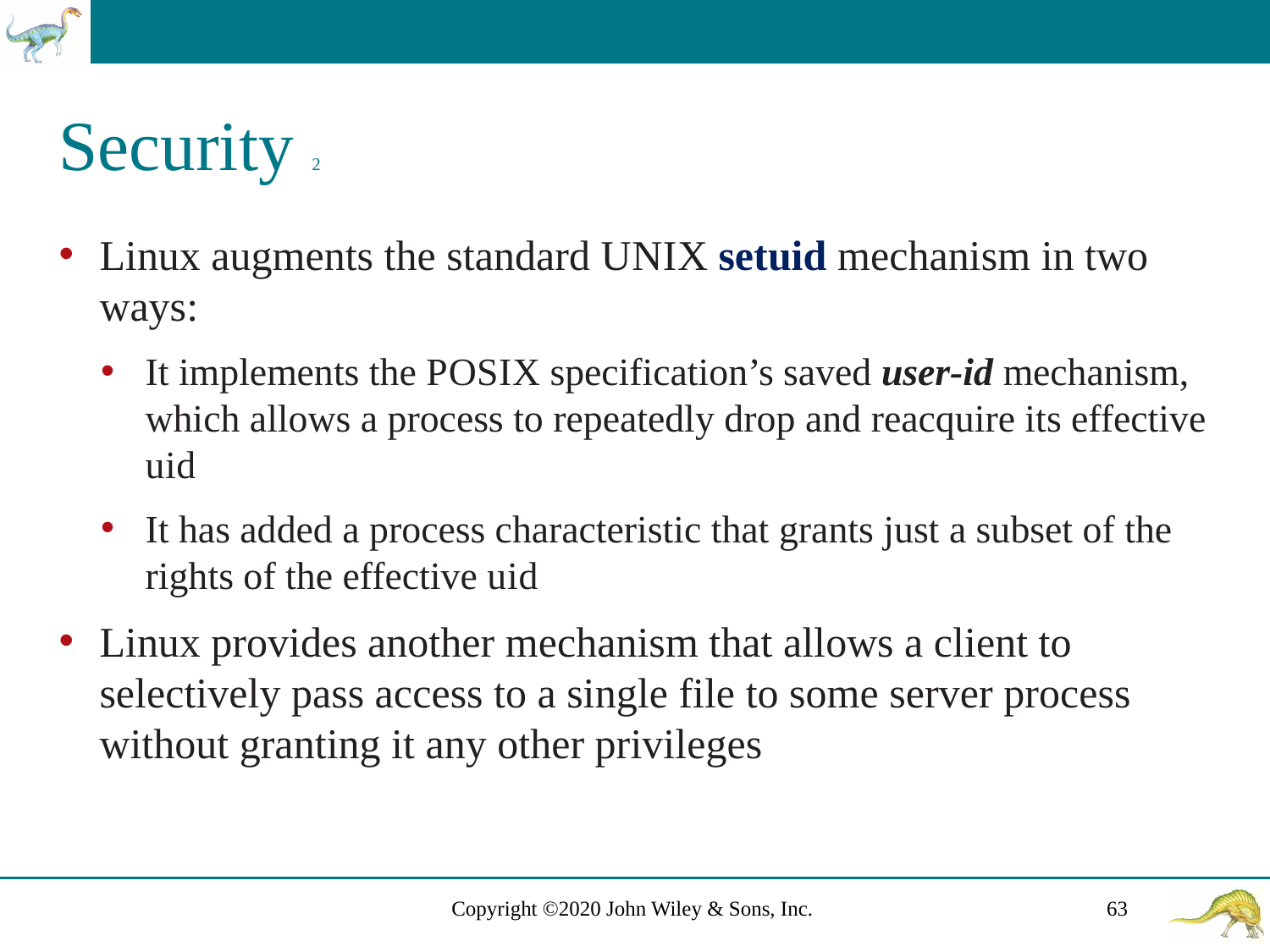

# Security 2
Linux augments the standard U N I X setuid mechanism in two ways:
It implements the P O S I X specification’s saved user-id mechanism, which allows a process to repeatedly drop and reacquire its effective u i d
It has added a process characteristic that grants just a subset of the rights of the effective u i d
Linux provides another mechanism that allows a client to selectively pass access to a single file to some server process without granting it any other privileges
Copyright ©2020 John Wiley & Sons, Inc.
63